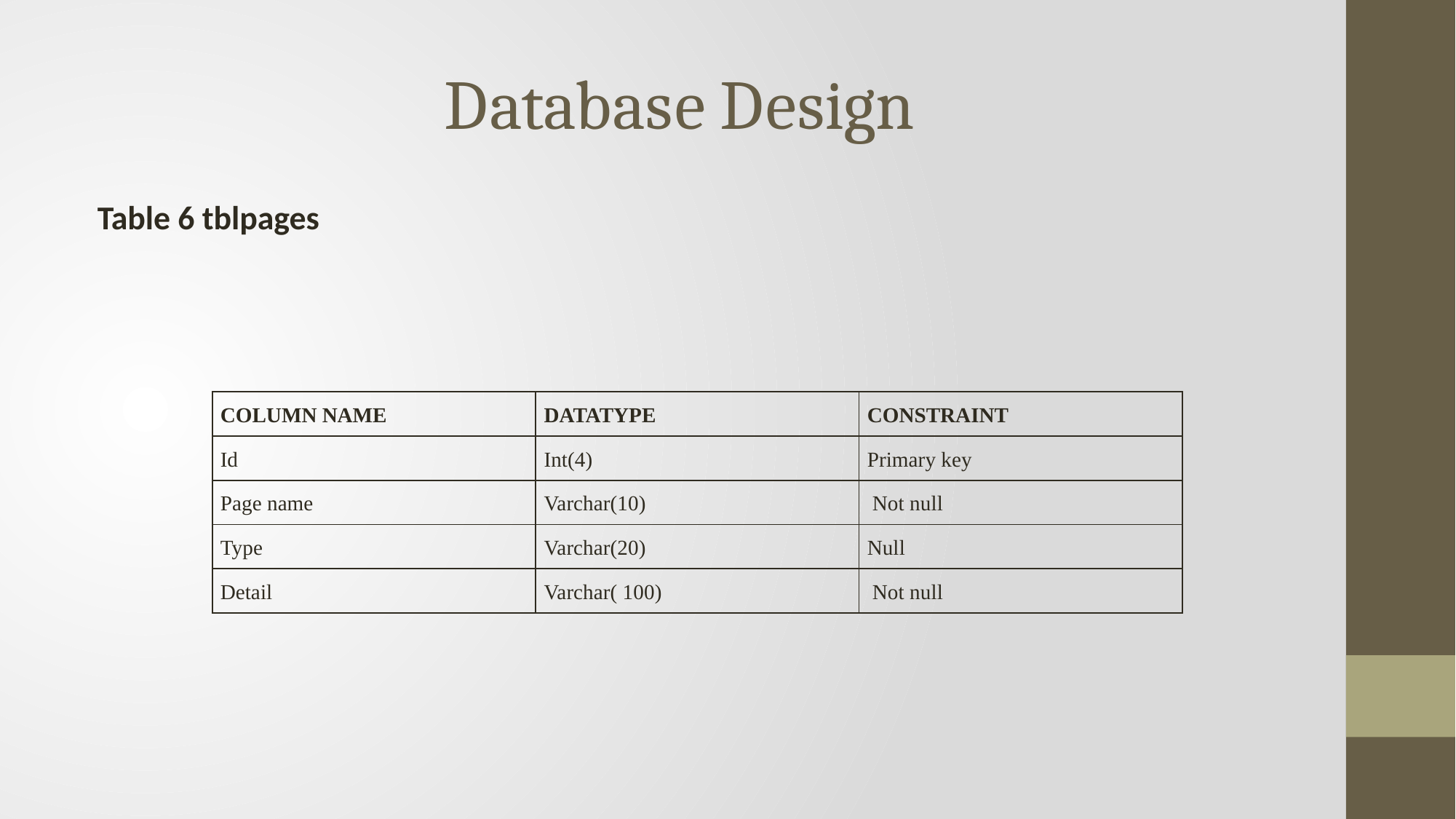

# Database Design
Table 6 tblpages

| COLUMN NAME | DATATYPE | CONSTRAINT |
| --- | --- | --- |
| Id | Int(4) | Primary key |
| Page name | Varchar(10) | Not null |
| Type | Varchar(20) | Null |
| Detail | Varchar( 100) | Not null |